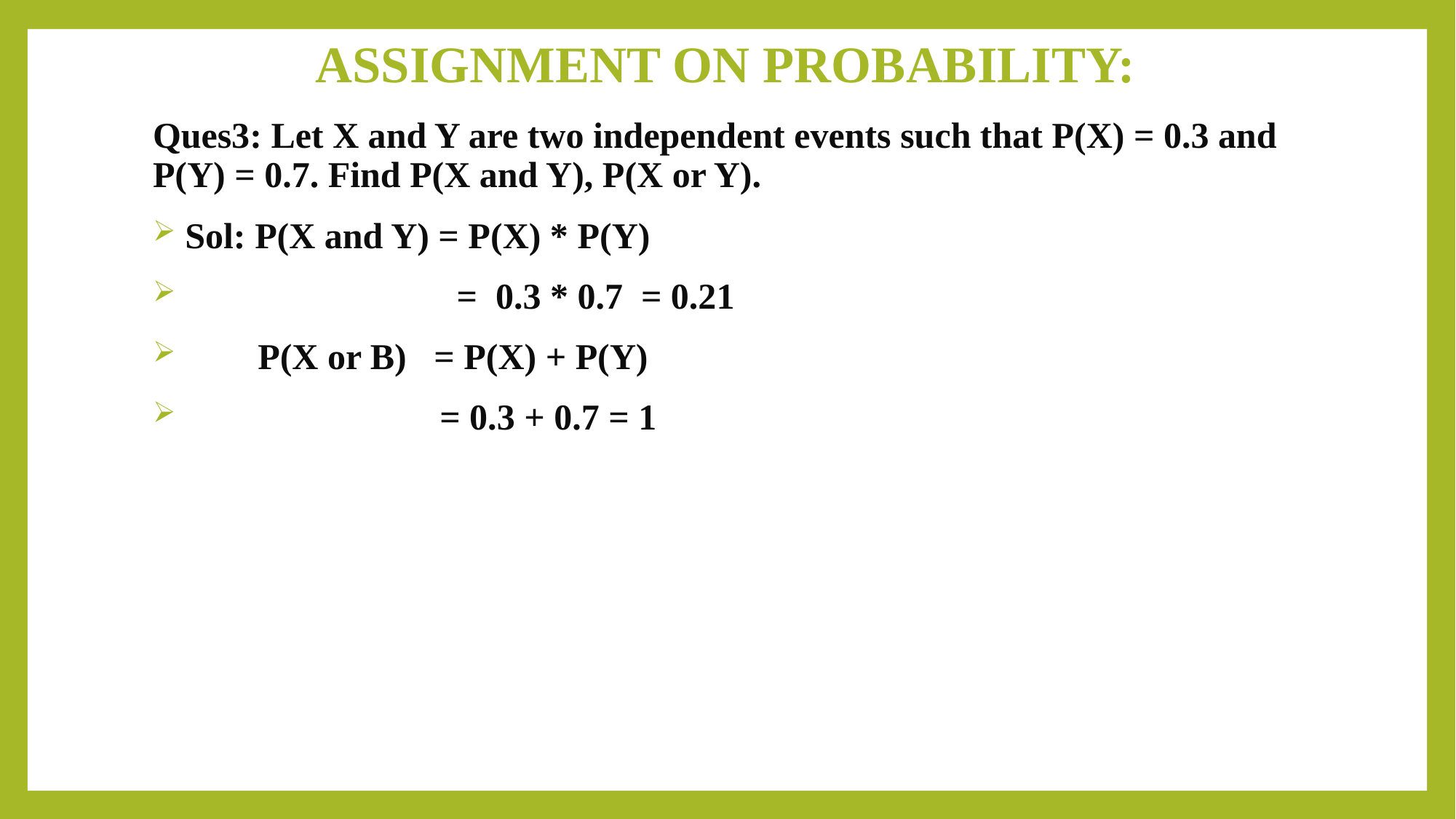

# ASSIGNMENT ON PROBABILITY:
Ques3: Let X and Y are two independent events such that P(X) = 0.3 and P(Y) = 0.7. Find P(X and Y), P(X or Y).
 Sol: P(X and Y) = P(X) * P(Y)
 		       =  0.3 * 0.7  = 0.21
         P(X or B)   = P(X) + P(Y)
                             = 0.3 + 0.7 = 1